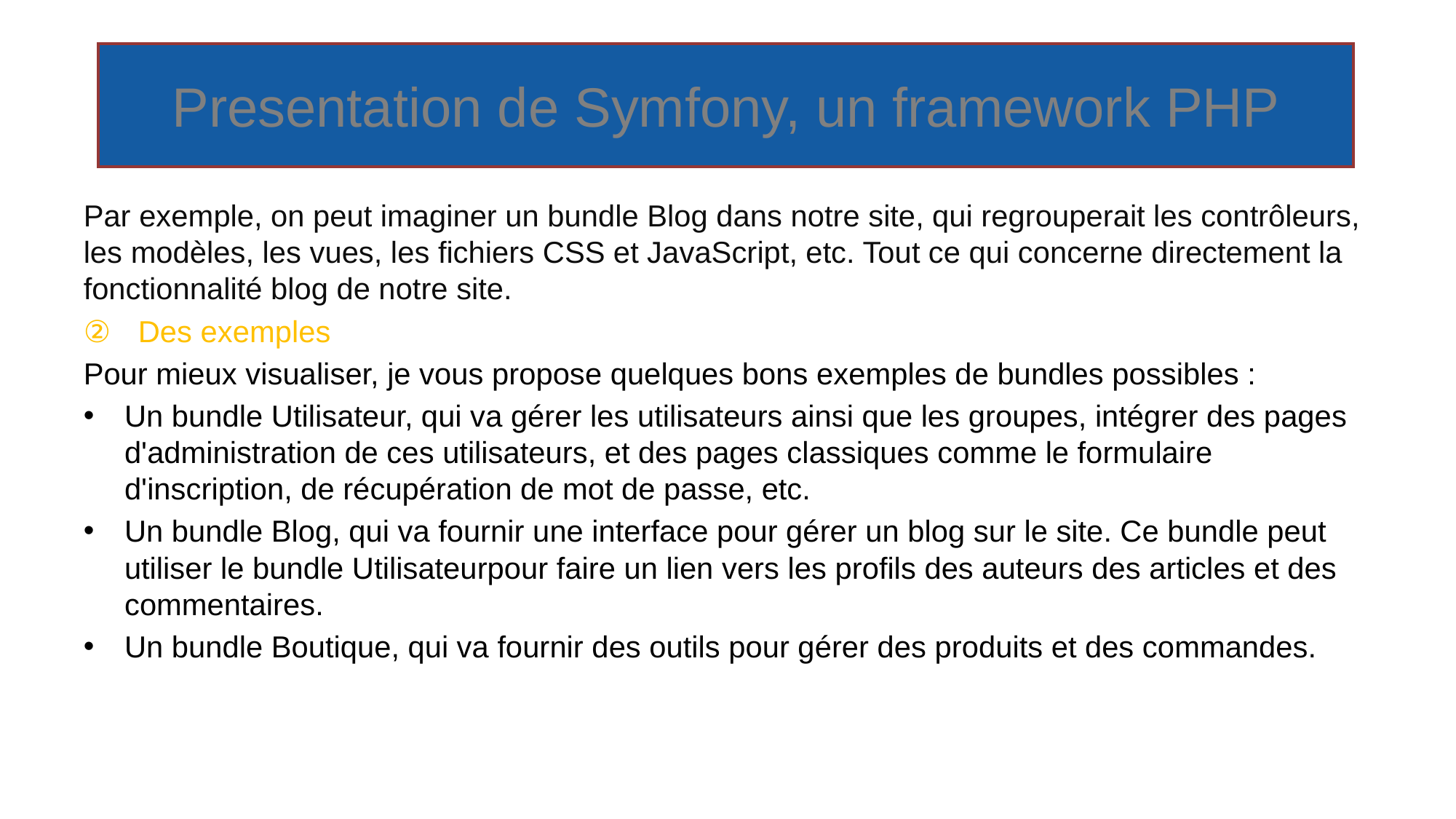

# Presentation de Symfony, un framework PHP
Par exemple, on peut imaginer un bundle Blog dans notre site, qui regrouperait les contrôleurs, les modèles, les vues, les fichiers CSS et JavaScript, etc. Tout ce qui concerne directement la fonctionnalité blog de notre site.
Des exemples
Pour mieux visualiser, je vous propose quelques bons exemples de bundles possibles :
Un bundle Utilisateur, qui va gérer les utilisateurs ainsi que les groupes, intégrer des pages d'administration de ces utilisateurs, et des pages classiques comme le formulaire d'inscription, de récupération de mot de passe, etc.
Un bundle Blog, qui va fournir une interface pour gérer un blog sur le site. Ce bundle peut utiliser le bundle Utilisateurpour faire un lien vers les profils des auteurs des articles et des commentaires.
Un bundle Boutique, qui va fournir des outils pour gérer des produits et des commandes.